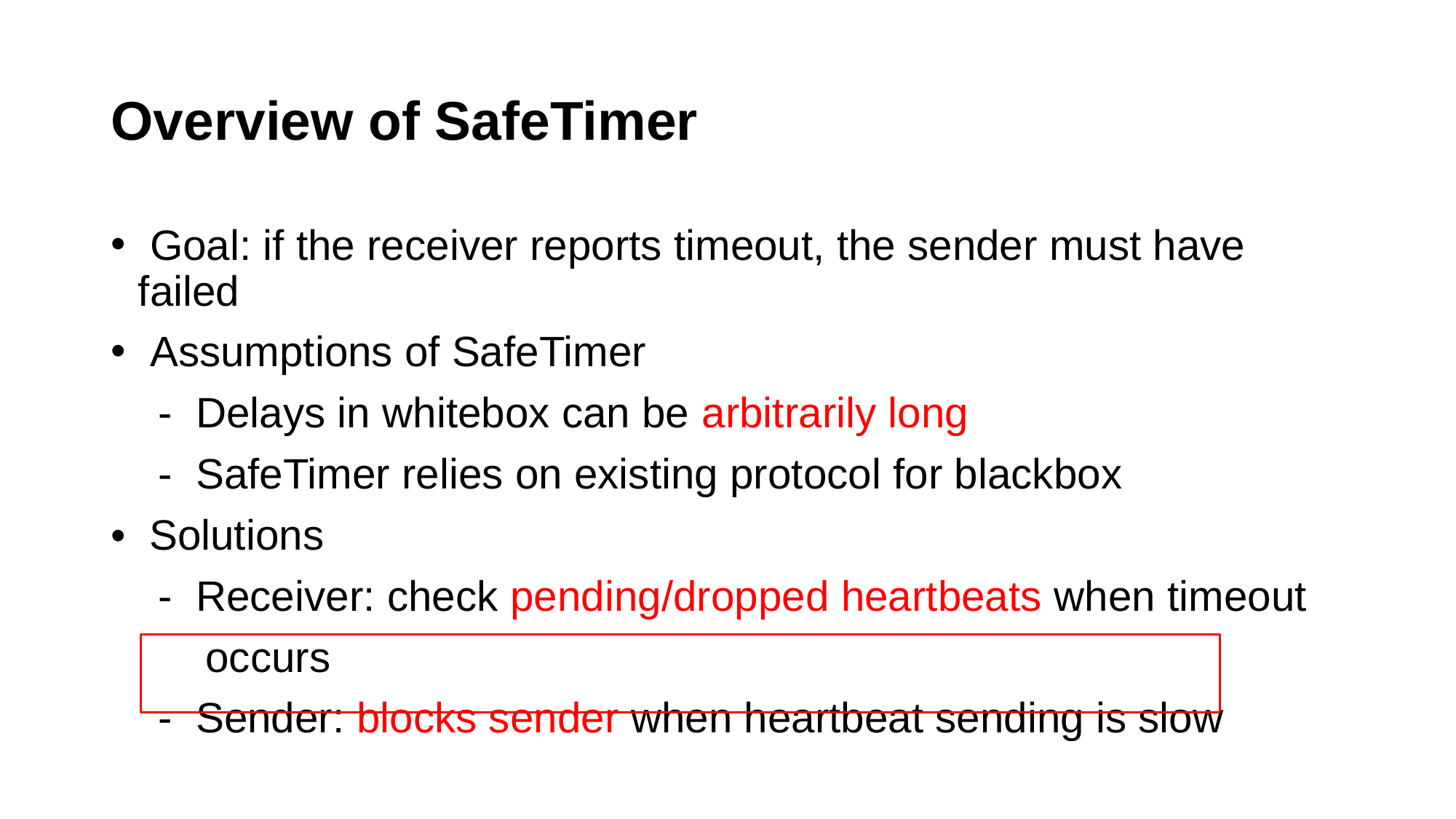

# Overview of SafeTimer
 Goal: if the receiver reports timeout, the sender must have failed
 Assumptions of SafeTimer
    -  Delays in whitebox can be arbitrarily long
    -  SafeTimer relies on existing protocol for blackbox
•  Solutions
    -  Receiver: check pending/dropped heartbeats when timeout
        occurs
    -  Sender: blocks sender when heartbeat sending is slow